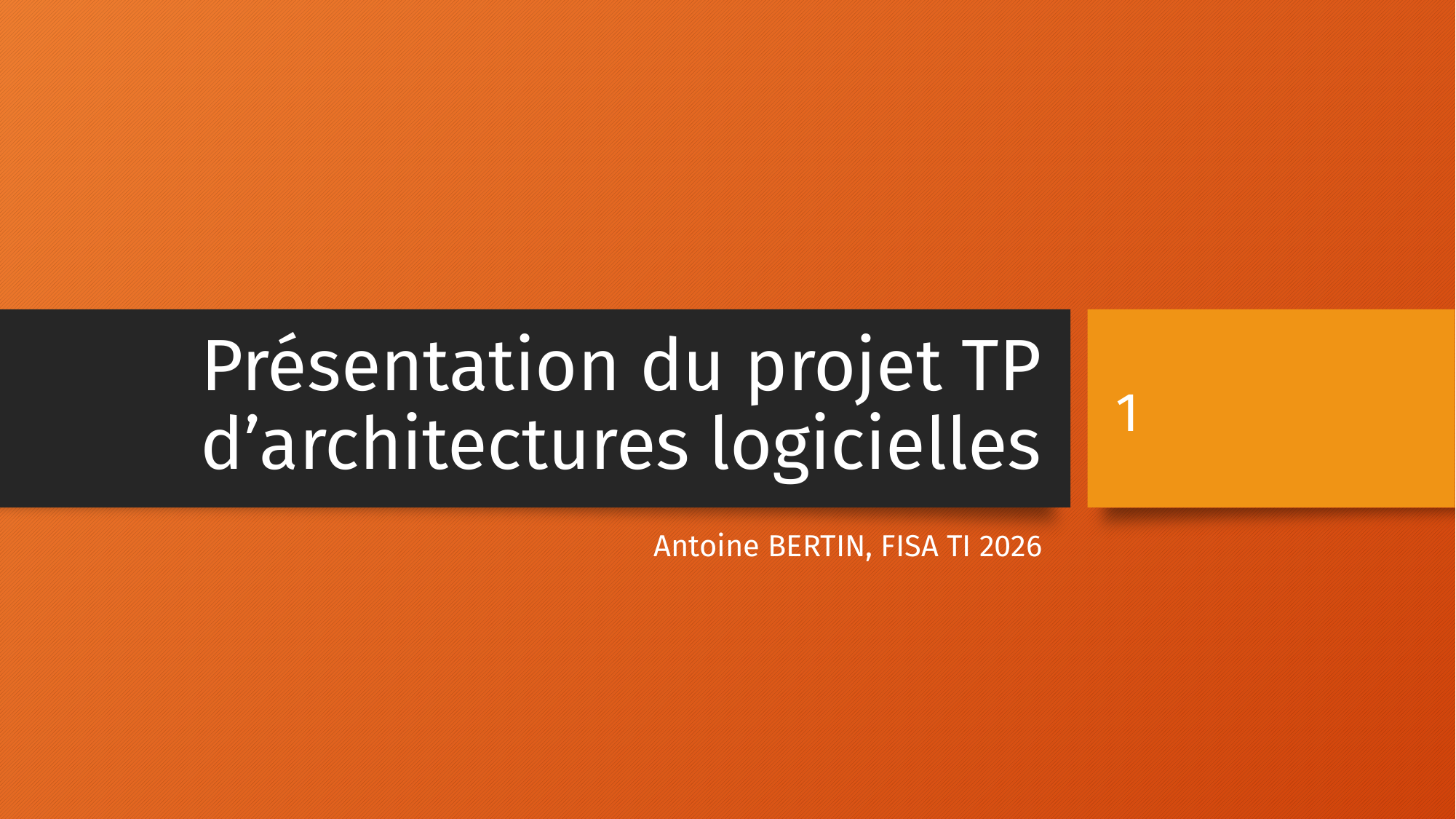

# Présentation du projet TP d’architectures logicielles
1
Antoine BERTIN, FISA TI 2026